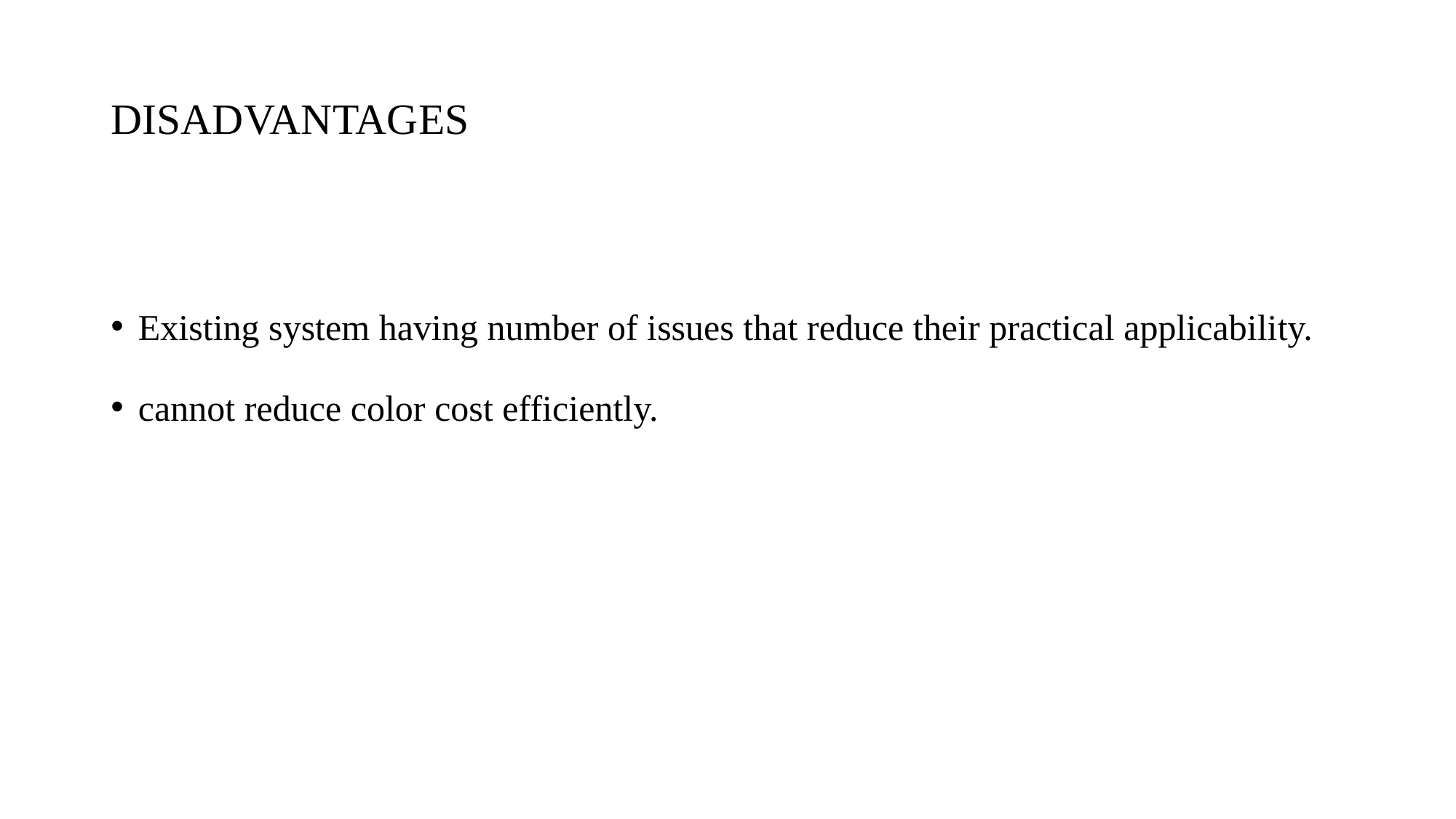

# DISADVANTAGES

Existing system having number of issues that reduce their practical applicability.
cannot reduce color cost efficiently.
10